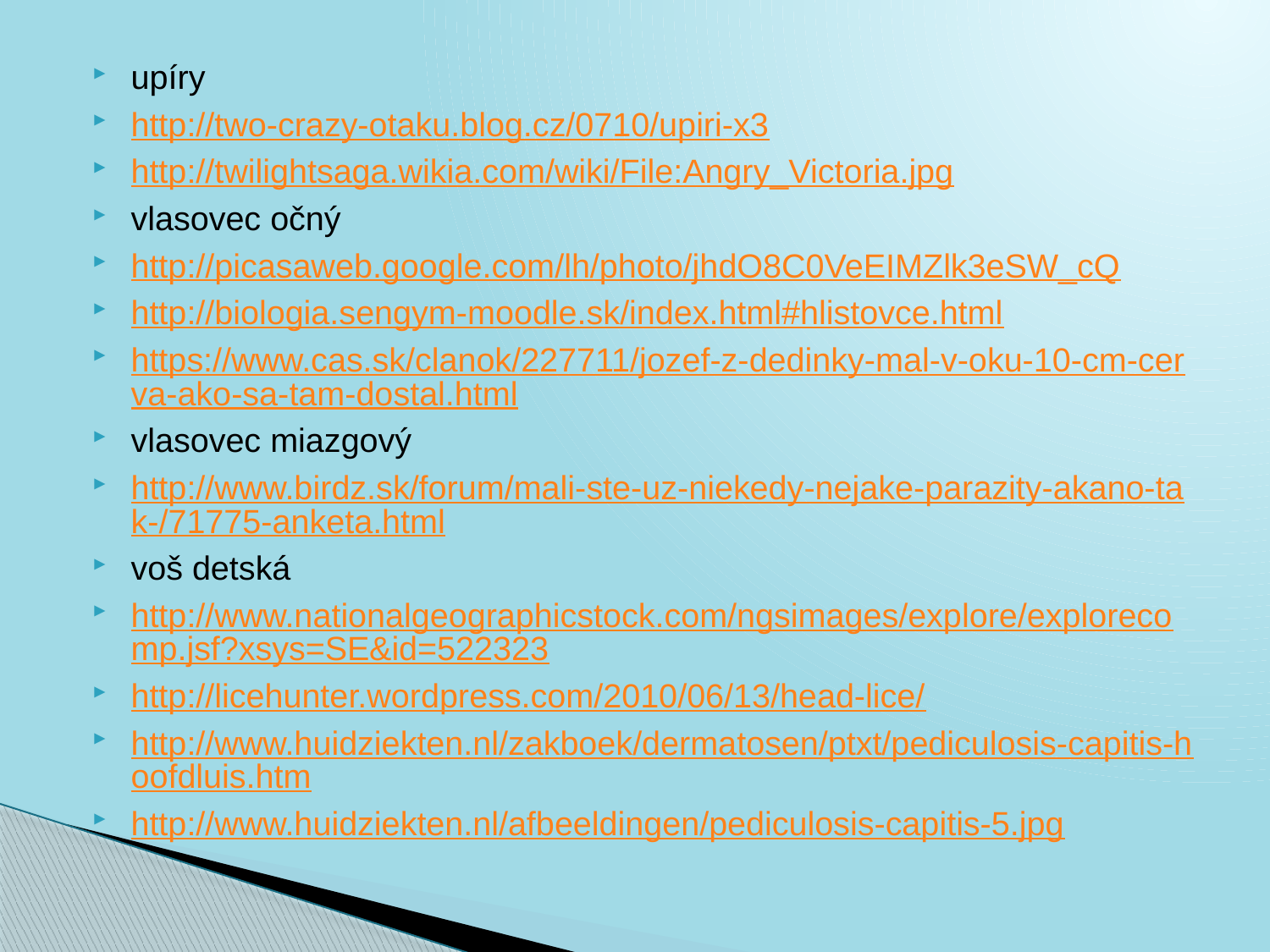

#
upíry
http://two-crazy-otaku.blog.cz/0710/upiri-x3
http://twilightsaga.wikia.com/wiki/File:Angry_Victoria.jpg
vlasovec očný
http://picasaweb.google.com/lh/photo/jhdO8C0VeEIMZlk3eSW_cQ
http://biologia.sengym-moodle.sk/index.html#hlistovce.html
https://www.cas.sk/clanok/227711/jozef-z-dedinky-mal-v-oku-10-cm-cerva-ako-sa-tam-dostal.html
vlasovec miazgový
http://www.birdz.sk/forum/mali-ste-uz-niekedy-nejake-parazity-akano-tak-/71775-anketa.html
voš detská
http://www.nationalgeographicstock.com/ngsimages/explore/explorecomp.jsf?xsys=SE&id=522323
http://licehunter.wordpress.com/2010/06/13/head-lice/
http://www.huidziekten.nl/zakboek/dermatosen/ptxt/pediculosis-capitis-hoofdluis.htm
http://www.huidziekten.nl/afbeeldingen/pediculosis-capitis-5.jpg